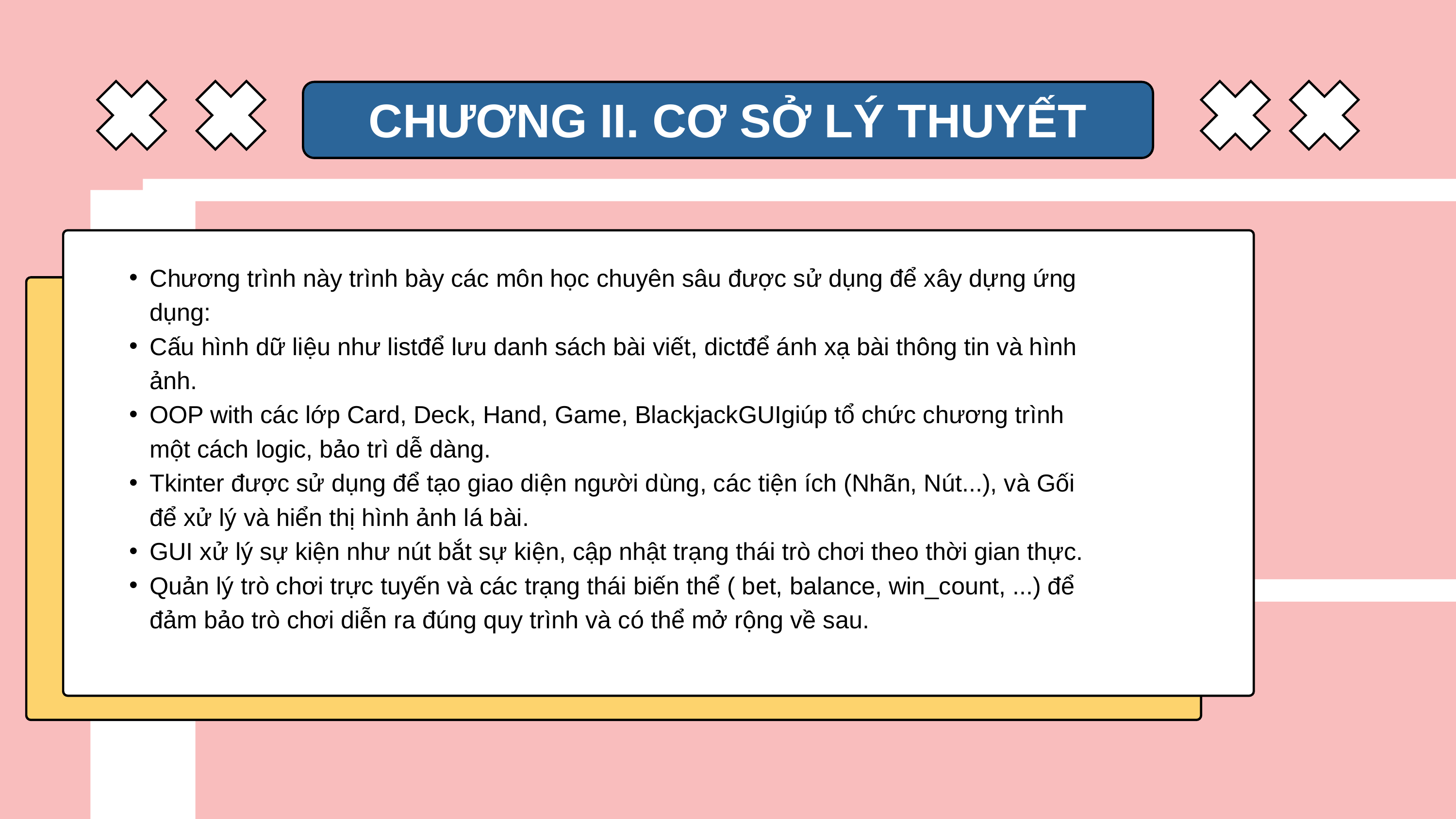

CHƯƠNG II. CƠ SỞ LÝ THUYẾT

Chương trình này trình bày các môn học chuyên sâu được sử dụng để xây dựng ứng dụng:
Cấu hình dữ liệu như listđể lưu danh sách bài viết, dictđể ánh xạ bài thông tin và hình ảnh.
OOP with các lớp Card, Deck, Hand, Game, BlackjackGUIgiúp tổ chức chương trình một cách logic, bảo trì dễ dàng.
Tkinter được sử dụng để tạo giao diện người dùng, các tiện ích (Nhãn, Nút...), và Gối để xử lý và hiển thị hình ảnh lá bài.
GUI xử lý sự kiện như nút bắt sự kiện, cập nhật trạng thái trò chơi theo thời gian thực.
Quản lý trò chơi trực tuyến và các trạng thái biến thể ( bet, balance, win_count, ...) để đảm bảo trò chơi diễn ra đúng quy trình và có thể mở rộng về sau.